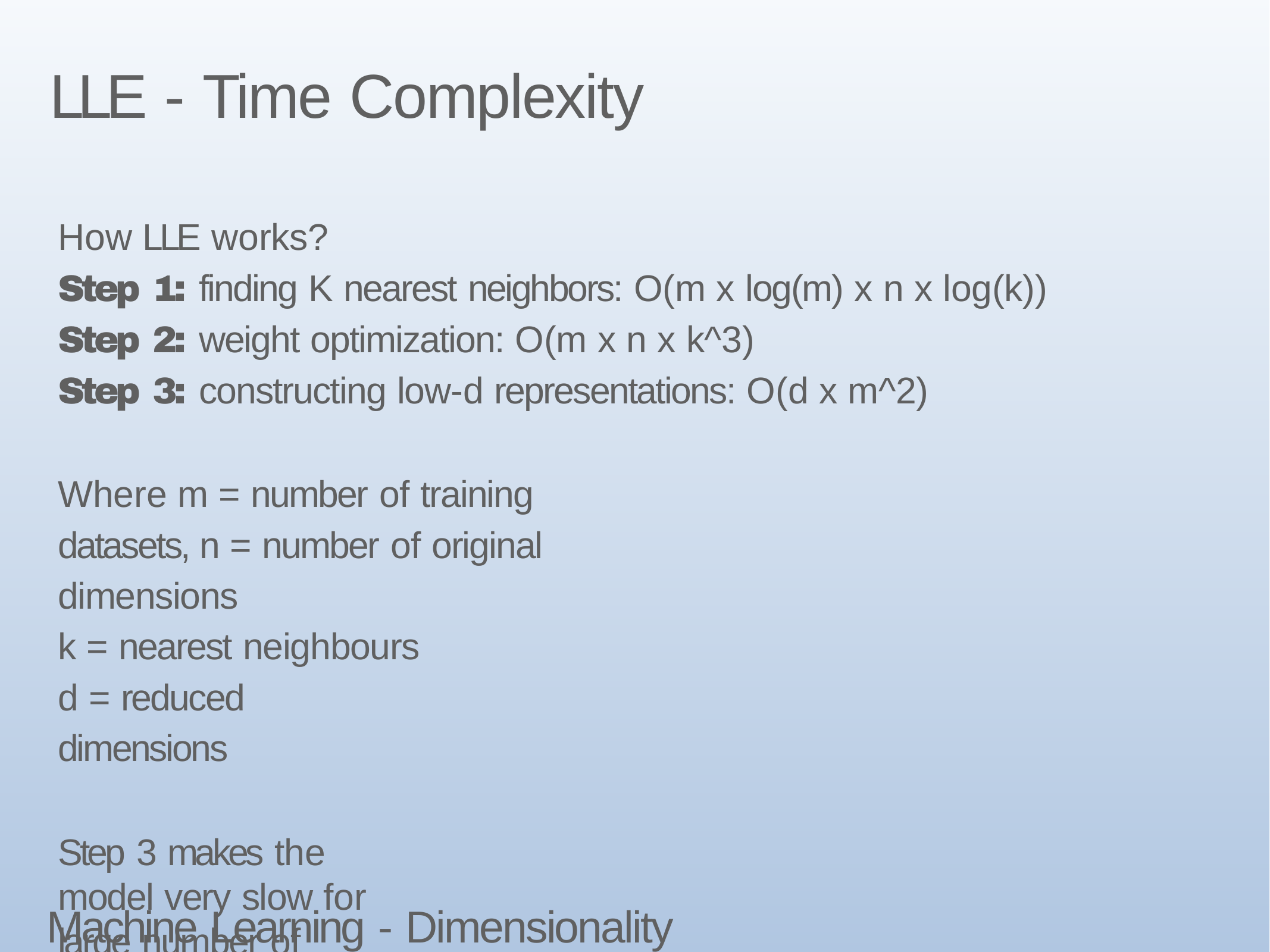

# LLE - Time Complexity
How LLE works?
Step 1: finding K nearest neighbors: O(m x log(m) x n x log(k))
Step 2: weight optimization: O(m x n x k^3)
Step 3: constructing low-d representations: O(d x m^2)

Where m = number of training datasets, n = number of original dimensions
k = nearest neighbours d = reduced dimensions

Step 3 makes the model very slow for large number of training datasets
Machine Learning - Dimensionality Reduction